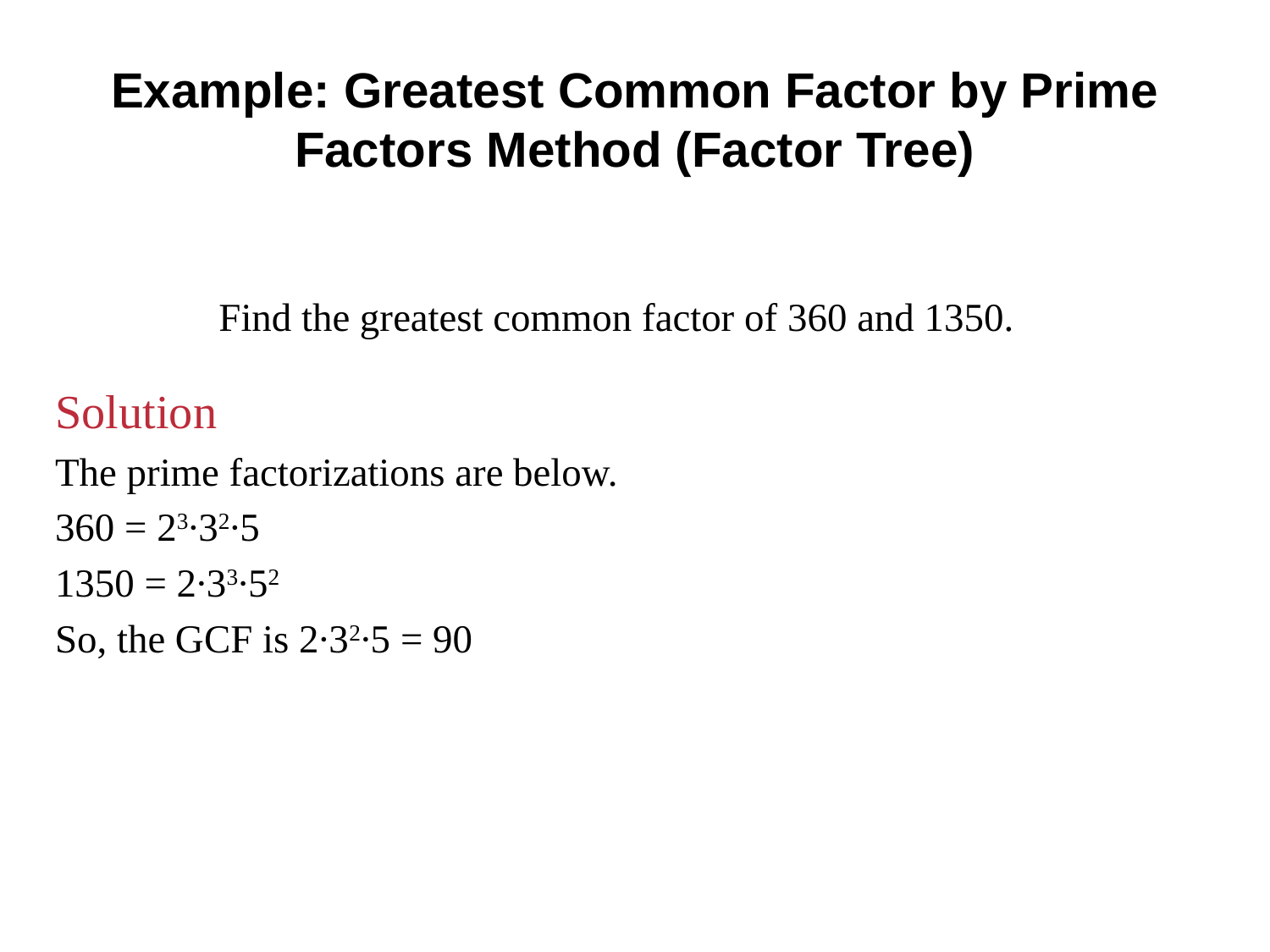

# Example: Greatest Common Factor by Prime Factors Method (Factor Tree)
Find the greatest common factor of 360 and 1350.
Solution
The prime factorizations are below.
360 = 23∙32∙5
1350 = 2∙33∙52
So, the GCF is 2∙32∙5 = 90